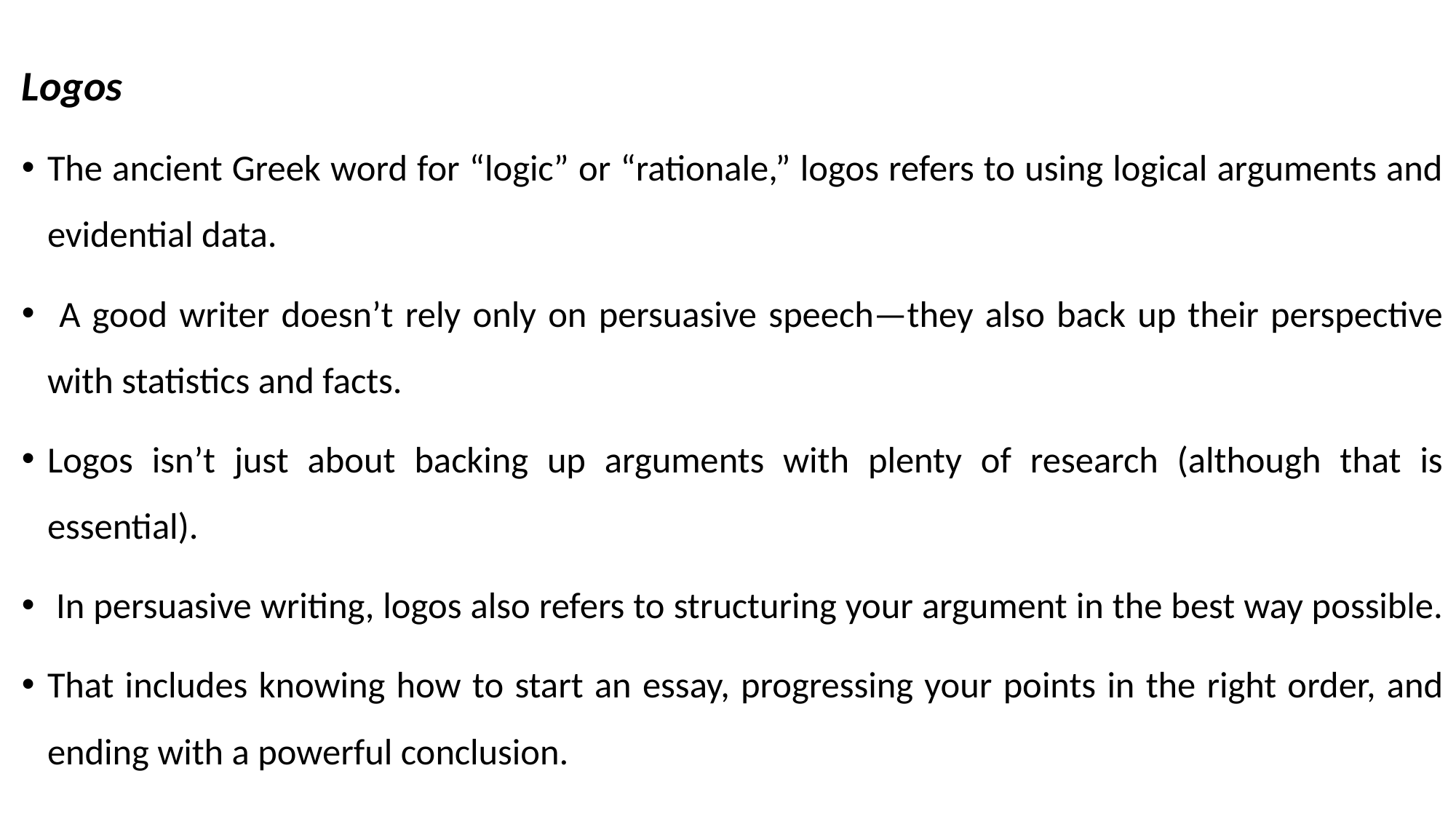

Logos
The ancient Greek word for “logic” or “rationale,” logos refers to using logical arguments and evidential data.
 A good writer doesn’t rely only on persuasive speech—they also back up their perspective with statistics and facts.
Logos isn’t just about backing up arguments with plenty of research (although that is essential).
 In persuasive writing, logos also refers to structuring your argument in the best way possible.
That includes knowing how to start an essay, progressing your points in the right order, and ending with a powerful conclusion.